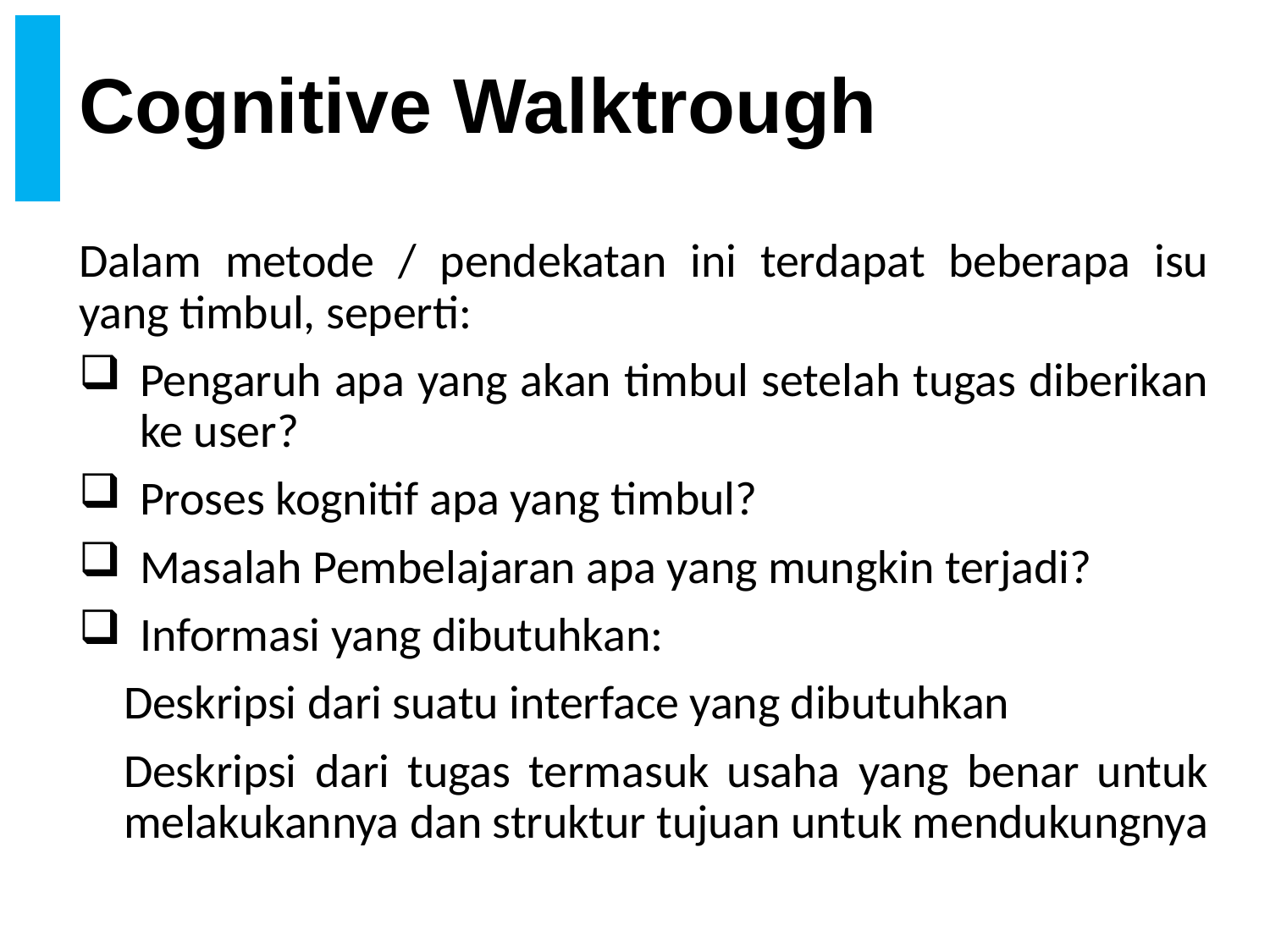

# Cognitive Walktrough
Dalam metode / pendekatan ini terdapat beberapa isu yang timbul, seperti:
Pengaruh apa yang akan timbul setelah tugas diberikan ke user?
Proses kognitif apa yang timbul?
Masalah Pembelajaran apa yang mungkin terjadi?
Informasi yang dibutuhkan:
Deskripsi dari suatu interface yang dibutuhkan
Deskripsi dari tugas termasuk usaha yang benar untuk melakukannya dan struktur tujuan untuk mendukungnya